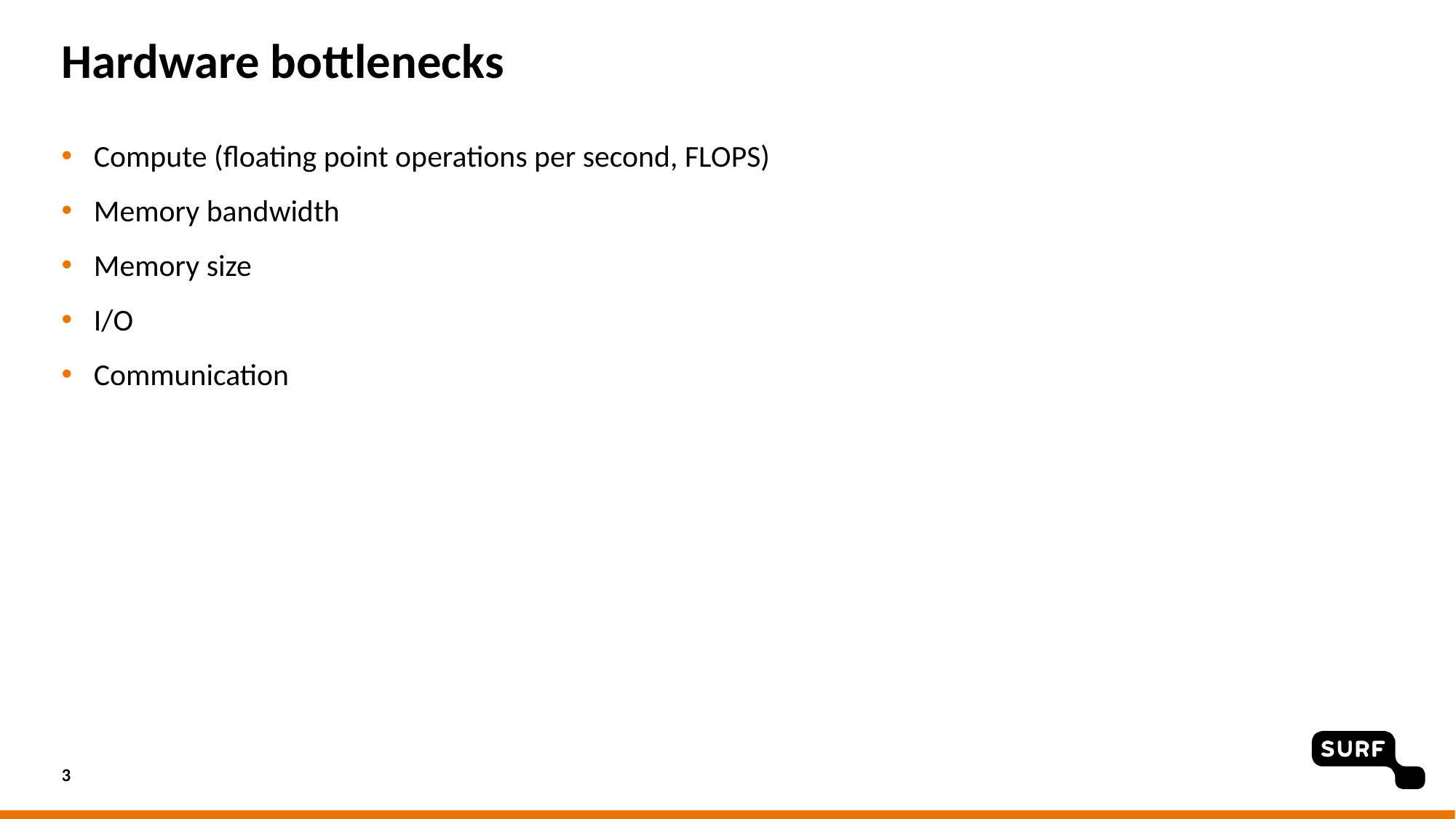

# Hardware bottlenecks
Compute (floating point operations per second, FLOPS)
Memory bandwidth
Memory size
I/O
Communication

3